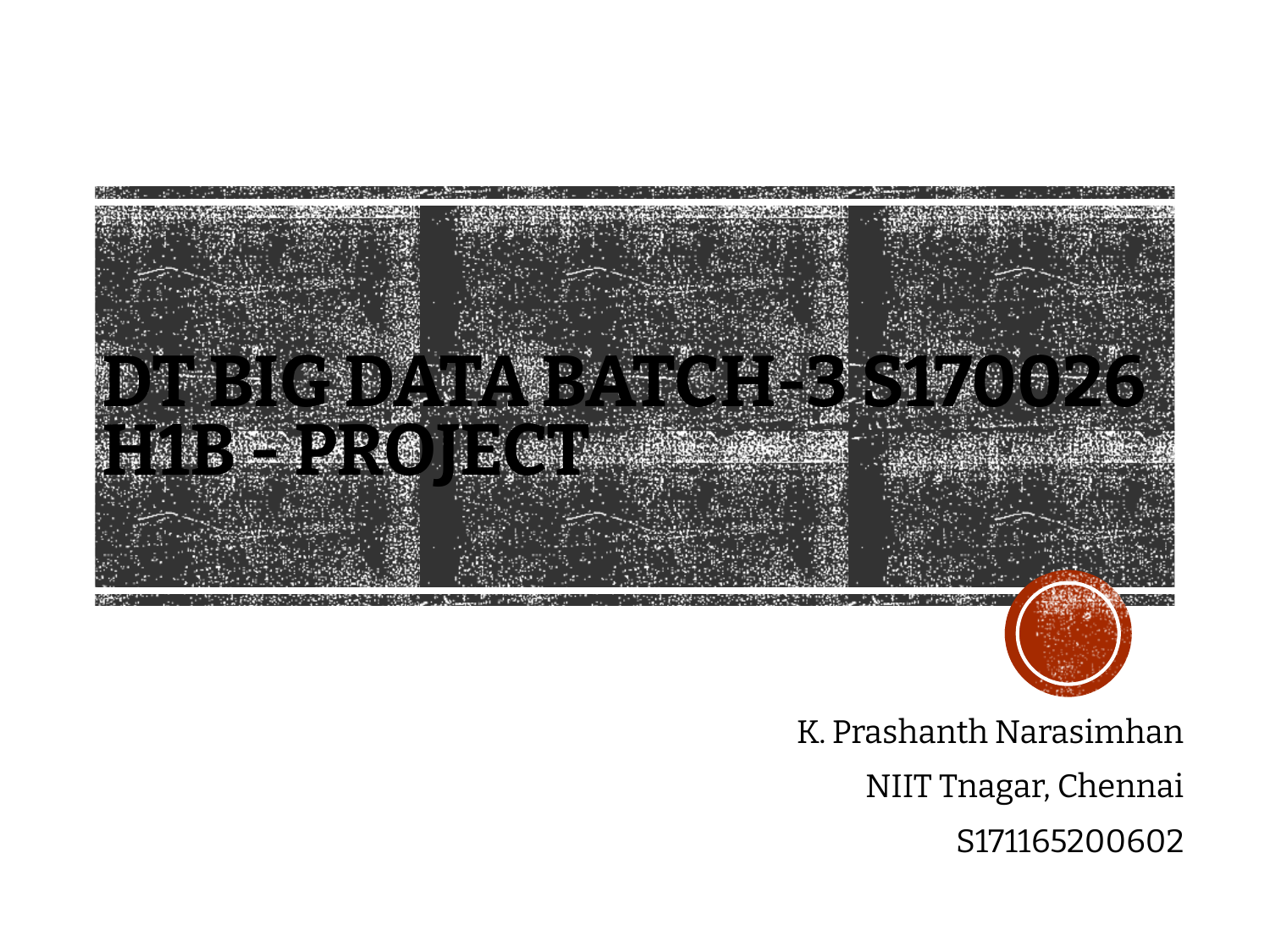

# DT Big Data Batch-3 S170026 H1b - PROJECT
K. Prashanth Narasimhan
NIIT Tnagar, Chennai
S171165200602